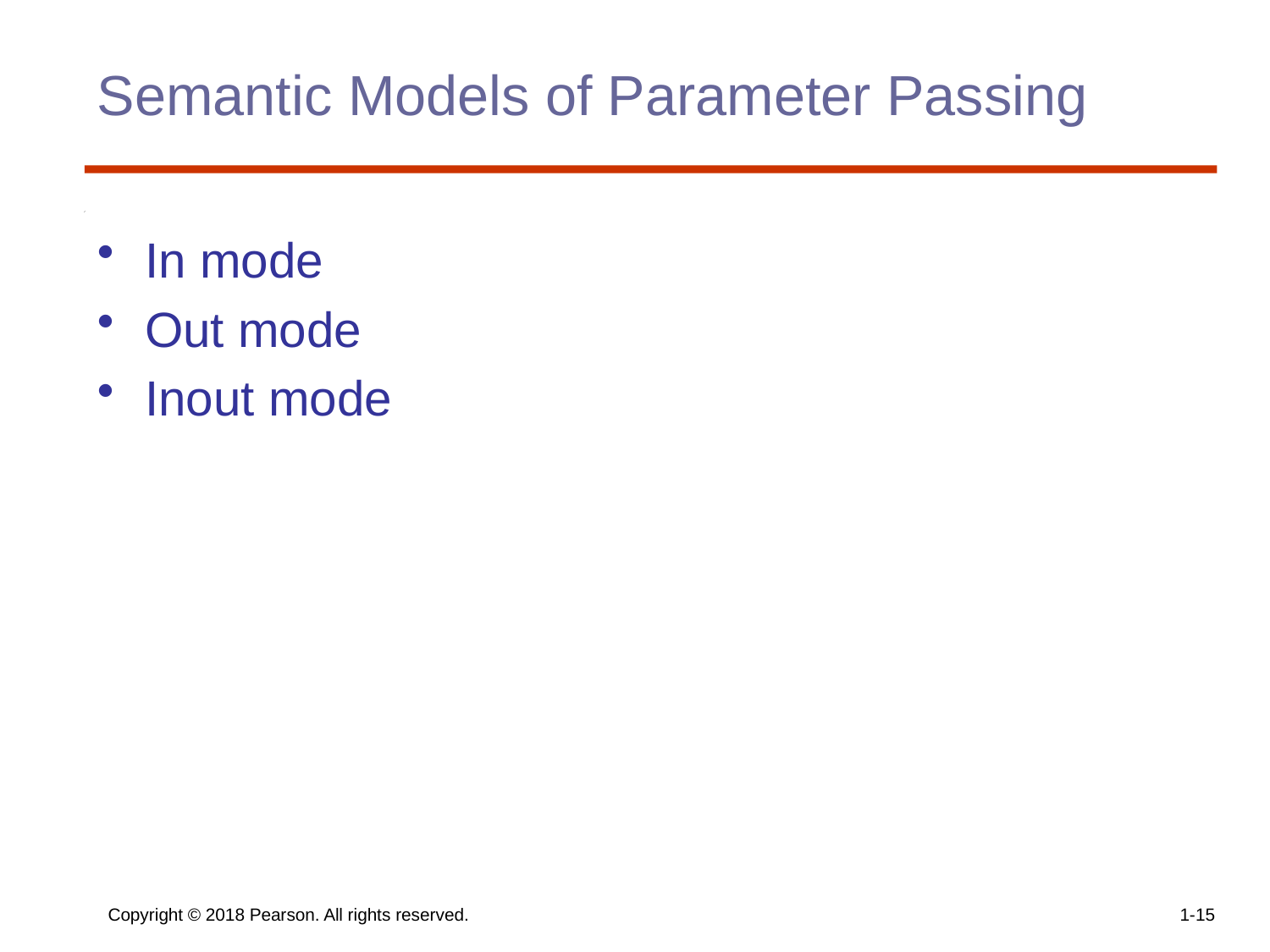

# Semantic Models of Parameter Passing
In mode
Out mode
Inout mode
Copyright © 2018 Pearson. All rights reserved.
1-15